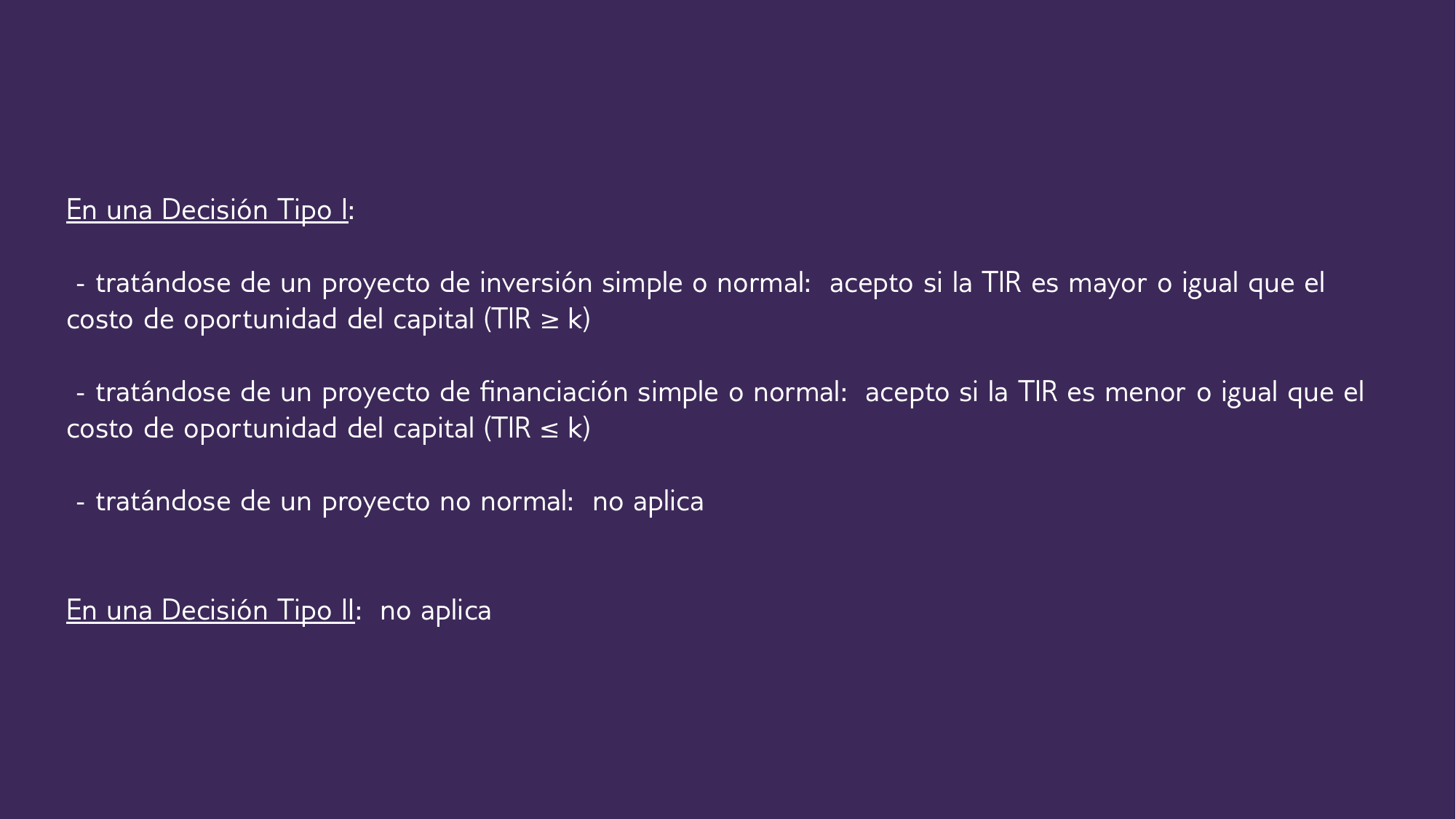

En una Decisión Tipo I:

 - tratándose de un proyecto de inversión simple o normal:  acepto si la TIR es mayor o igual que el costo de oportunidad del capital (TIR ≥ k)

 - tratándose de un proyecto de financiación simple o normal:  acepto si la TIR es menor o igual que el costo de oportunidad del capital (TIR ≤ k)

 - tratándose de un proyecto no normal:  no aplica

En una Decisión Tipo II:  no aplica